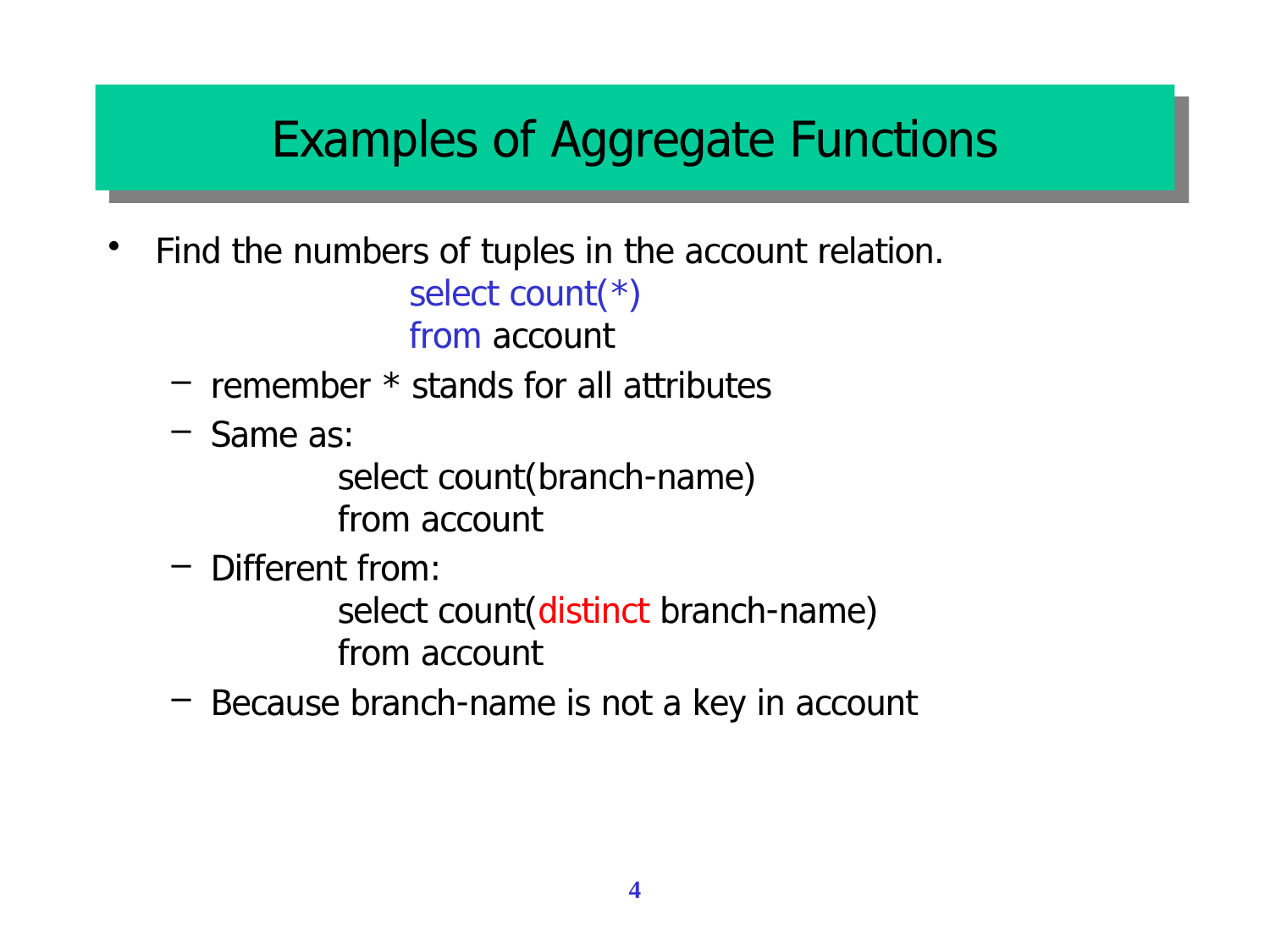

# Examples of Aggregate Functions
Find the numbers of tuples in the account relation.
		select count(*)
		from account
remember * stands for all attributes
Same as:
	select count(branch-name)
	from account
Different from:
	select count(distinct branch-name)
	from account
Because branch-name is not a key in account
4